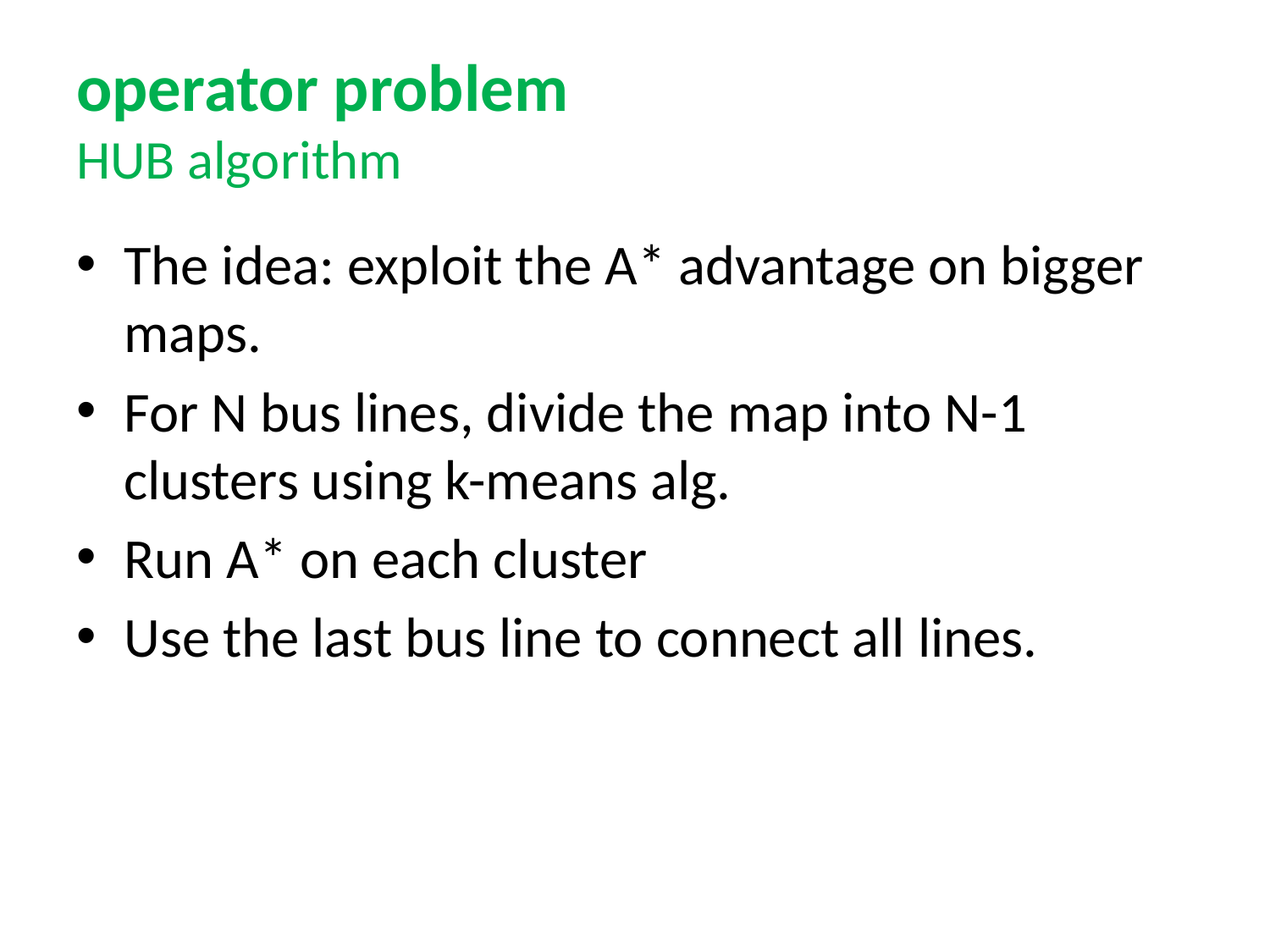

# operator problem HUB algorithm
The idea: exploit the A* advantage on bigger maps.
For N bus lines, divide the map into N-1 clusters using k-means alg.
Run A* on each cluster
Use the last bus line to connect all lines.